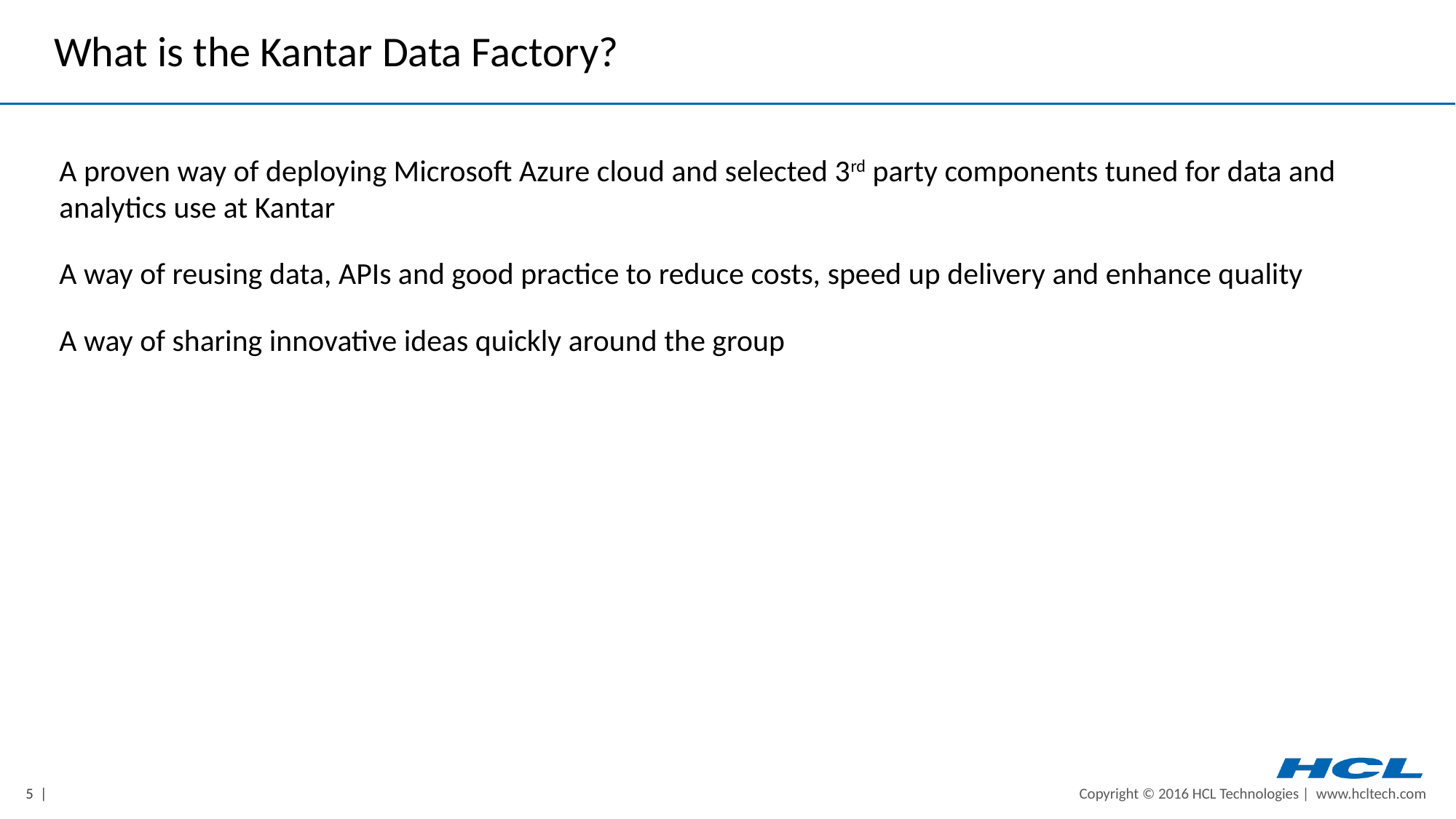

# What is the Kantar Data Factory?
A proven way of deploying Microsoft Azure cloud and selected 3rd party components tuned for data and analytics use at Kantar
A way of reusing data, APIs and good practice to reduce costs, speed up delivery and enhance quality
A way of sharing innovative ideas quickly around the group